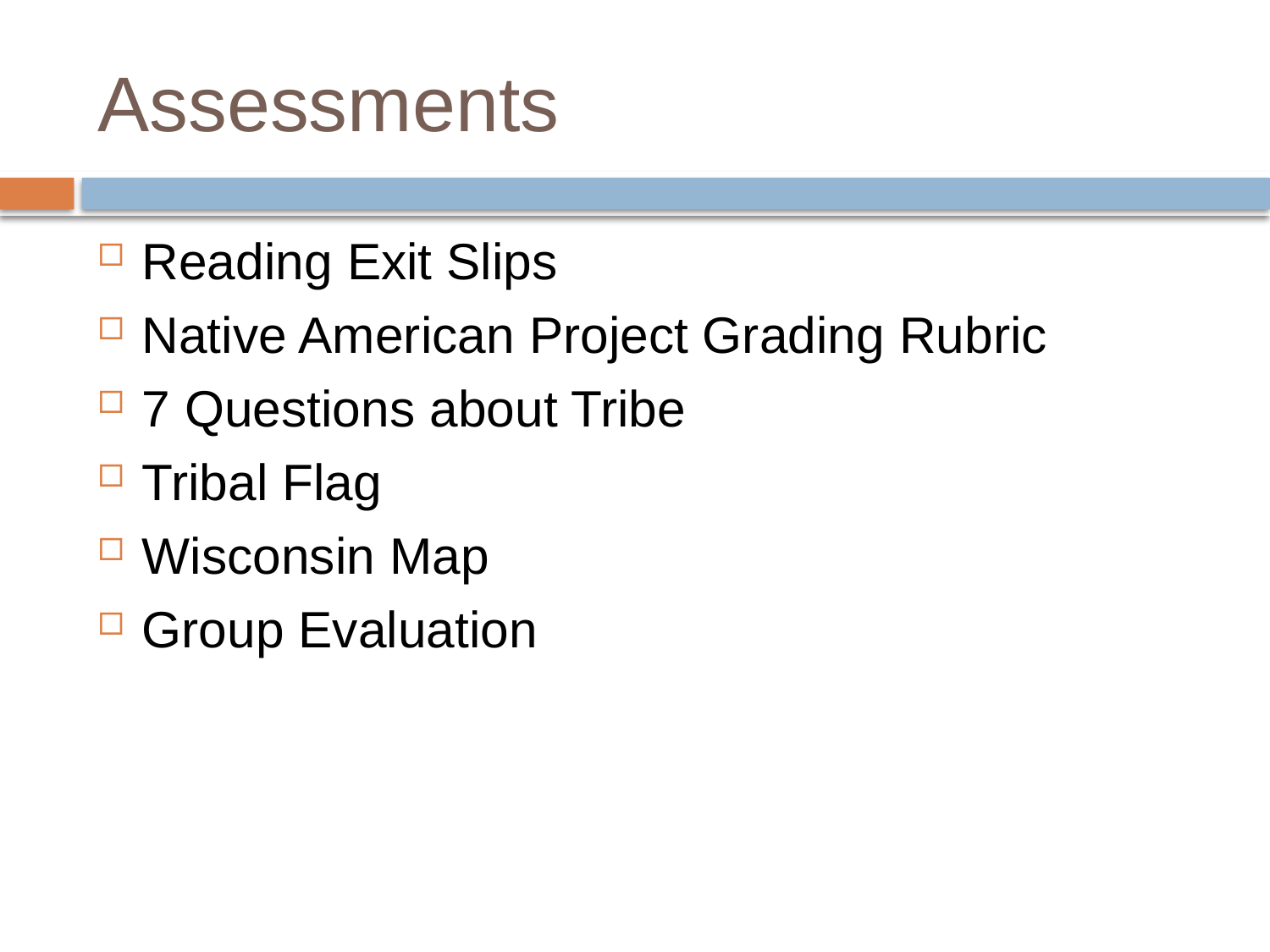

# Assessments
Reading Exit Slips
Native American Project Grading Rubric
7 Questions about Tribe
Tribal Flag
Wisconsin Map
Group Evaluation